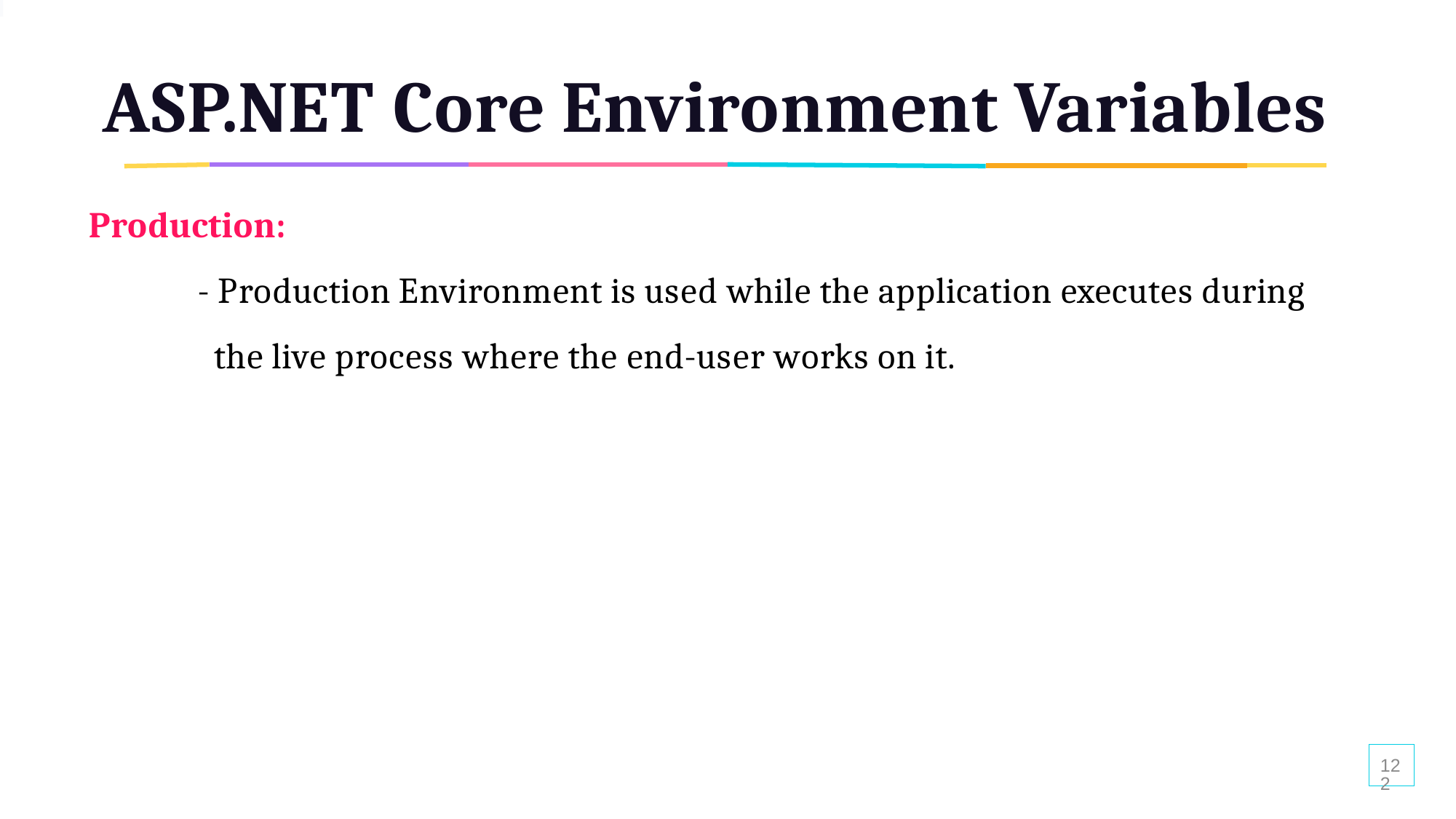

# ASP.NET Core Environment Variables
Production:
	- Production Environment is used while the application executes during 	  	  the live process where the end-user works on it.
122